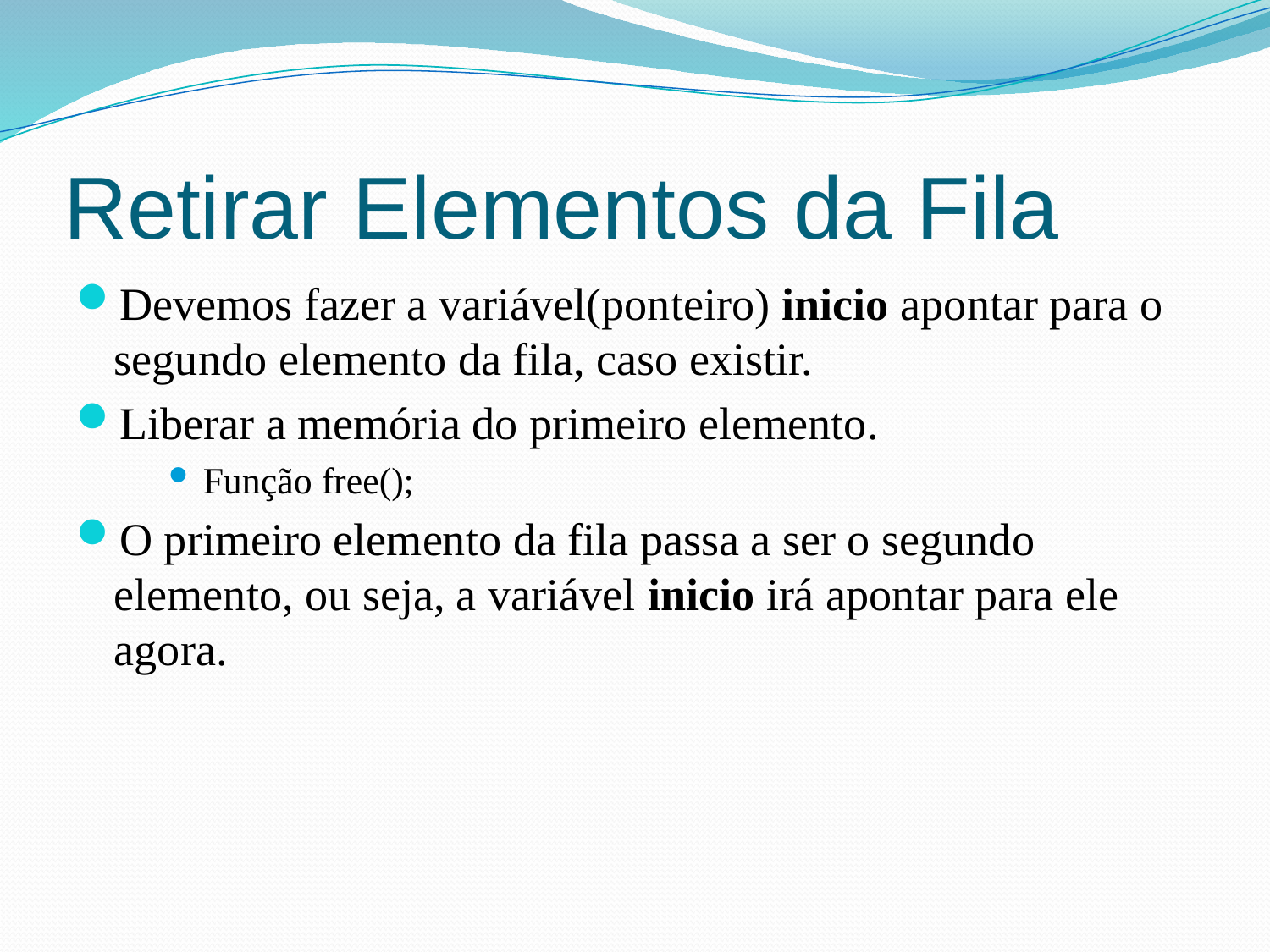

# Retirar Elementos da Fila
Devemos fazer a variável(ponteiro) inicio apontar para o segundo elemento da fila, caso existir.
Liberar a memória do primeiro elemento.
Função free();
O primeiro elemento da fila passa a ser o segundo elemento, ou seja, a variável inicio irá apontar para ele agora.